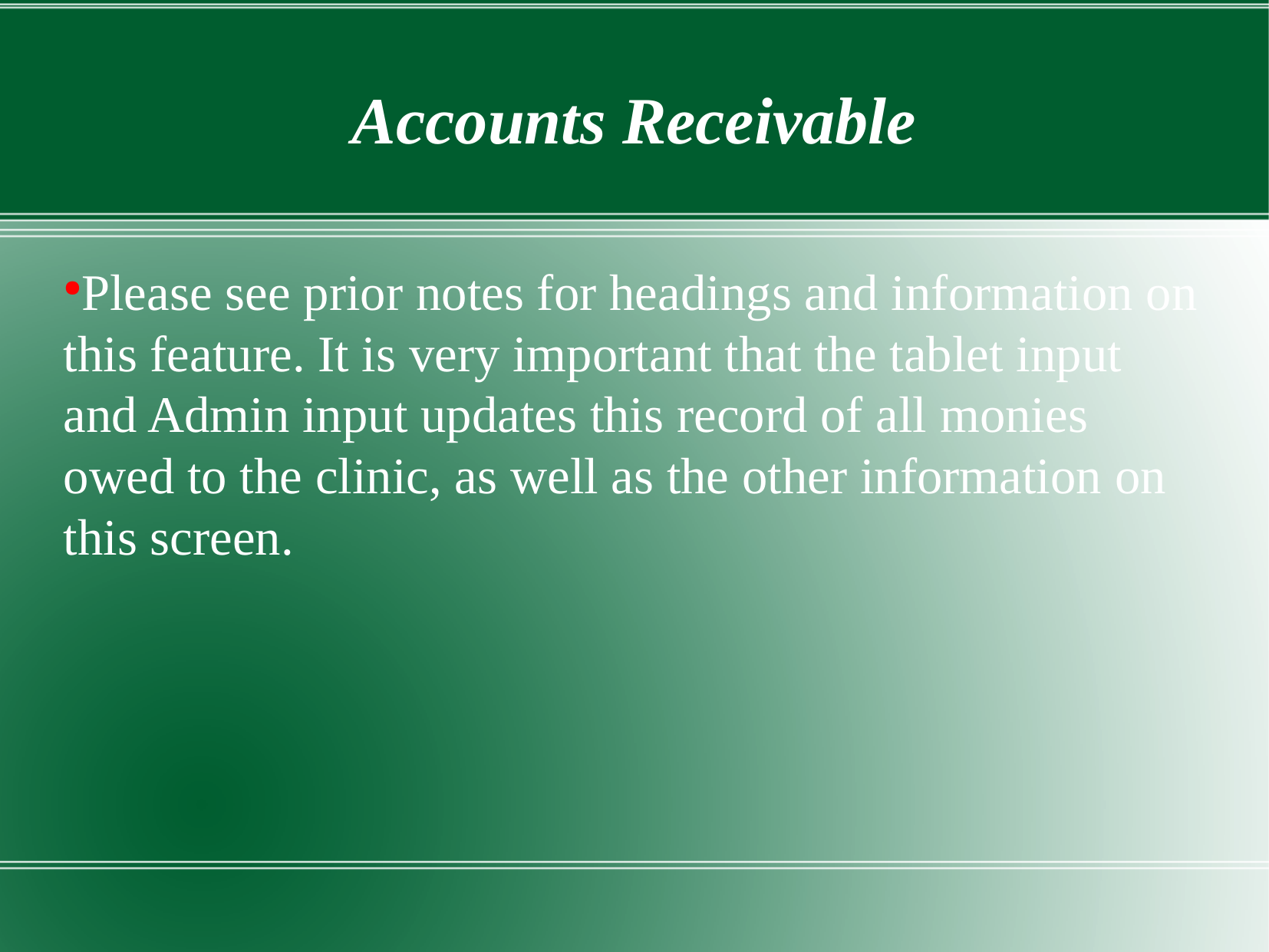

Accounts Receivable
Please see prior notes for headings and information on this feature. It is very important that the tablet input and Admin input updates this record of all monies owed to the clinic, as well as the other information on this screen.